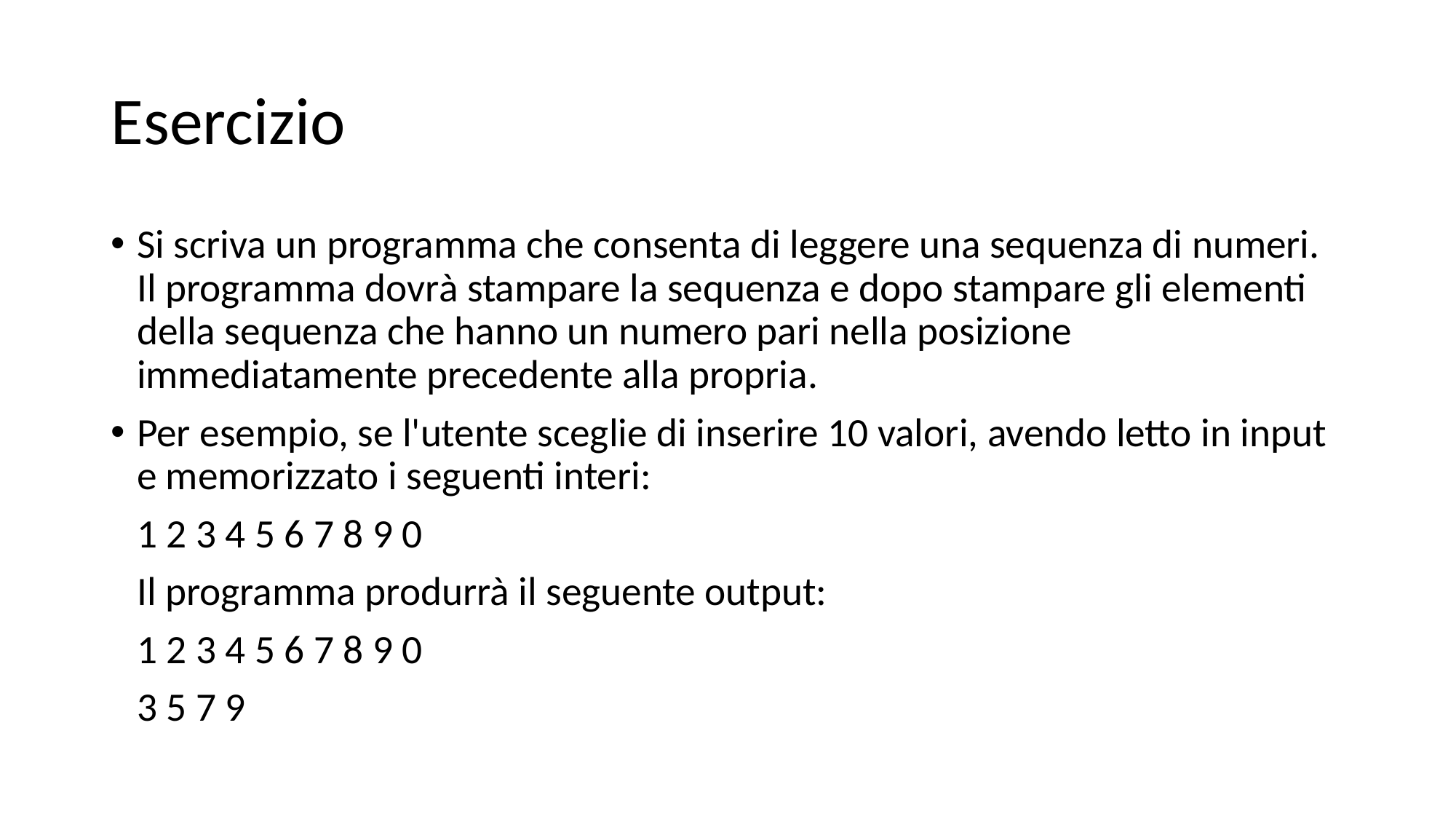

# Esercizio
Si scriva un programma che consenta di leggere una sequenza di numeri. Il programma dovrà stampare la sequenza e dopo stampare gli elementi della sequenza che hanno un numero pari nella posizione immediatamente precedente alla propria.
Per esempio, se l'utente sceglie di inserire 10 valori, avendo letto in input e memorizzato i seguenti interi:
	1 2 3 4 5 6 7 8 9 0
	Il programma produrrà il seguente output:
	1 2 3 4 5 6 7 8 9 0
	3 5 7 9